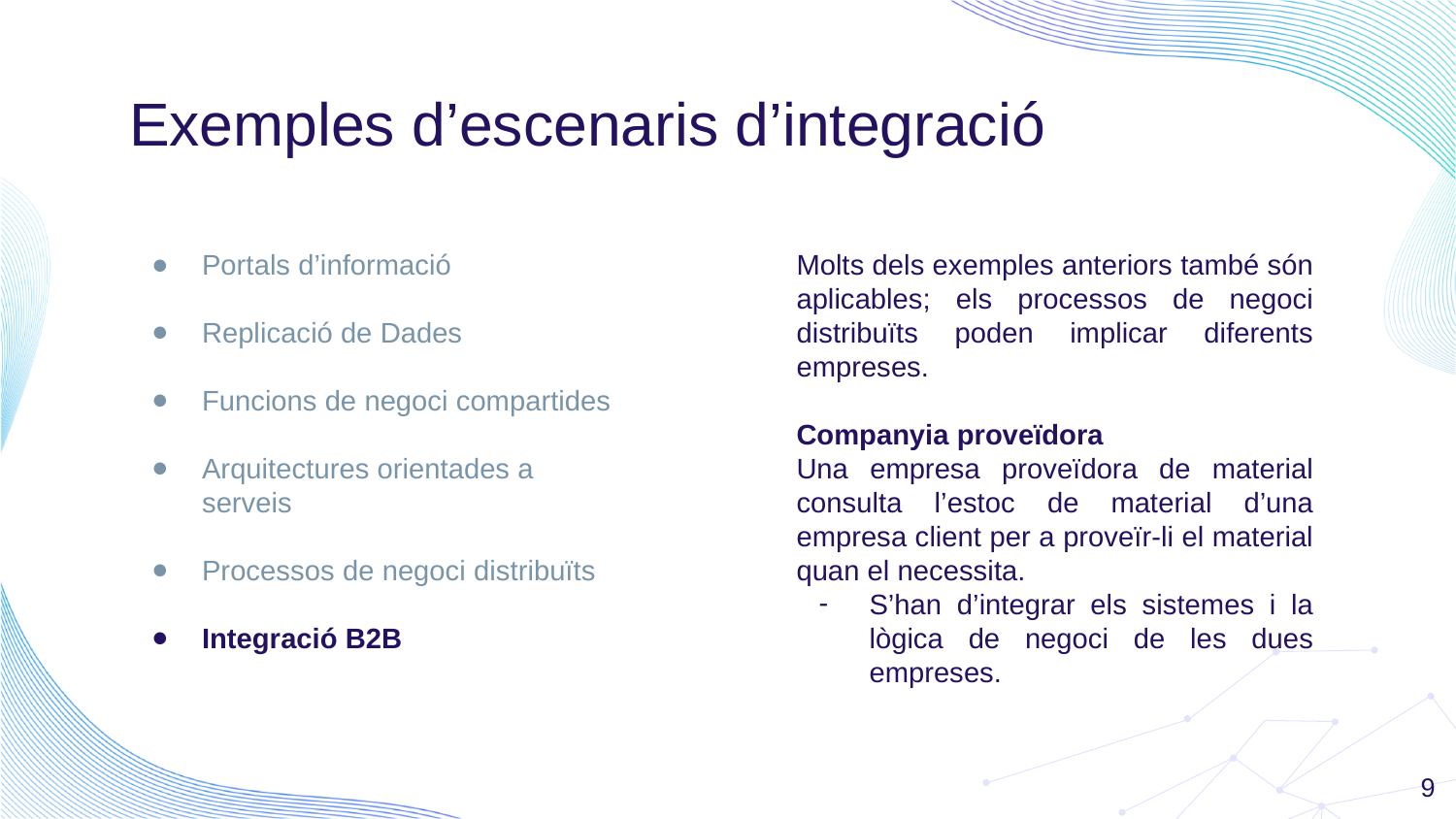

# Exemples d’escenaris d’integració
Portals d’informació

Replicació de Dades

Funcions de negoci compartides

Arquitectures orientades a serveis

Processos de negoci distribuïts

Integració B2B
Molts dels exemples anteriors també són aplicables; els processos de negoci distribuïts poden implicar diferents empreses.

Companyia proveïdora
Una empresa proveïdora de material consulta l’estoc de material d’una empresa client per a proveïr-li el material quan el necessita.
S’han d’integrar els sistemes i la lògica de negoci de les dues empreses.

9